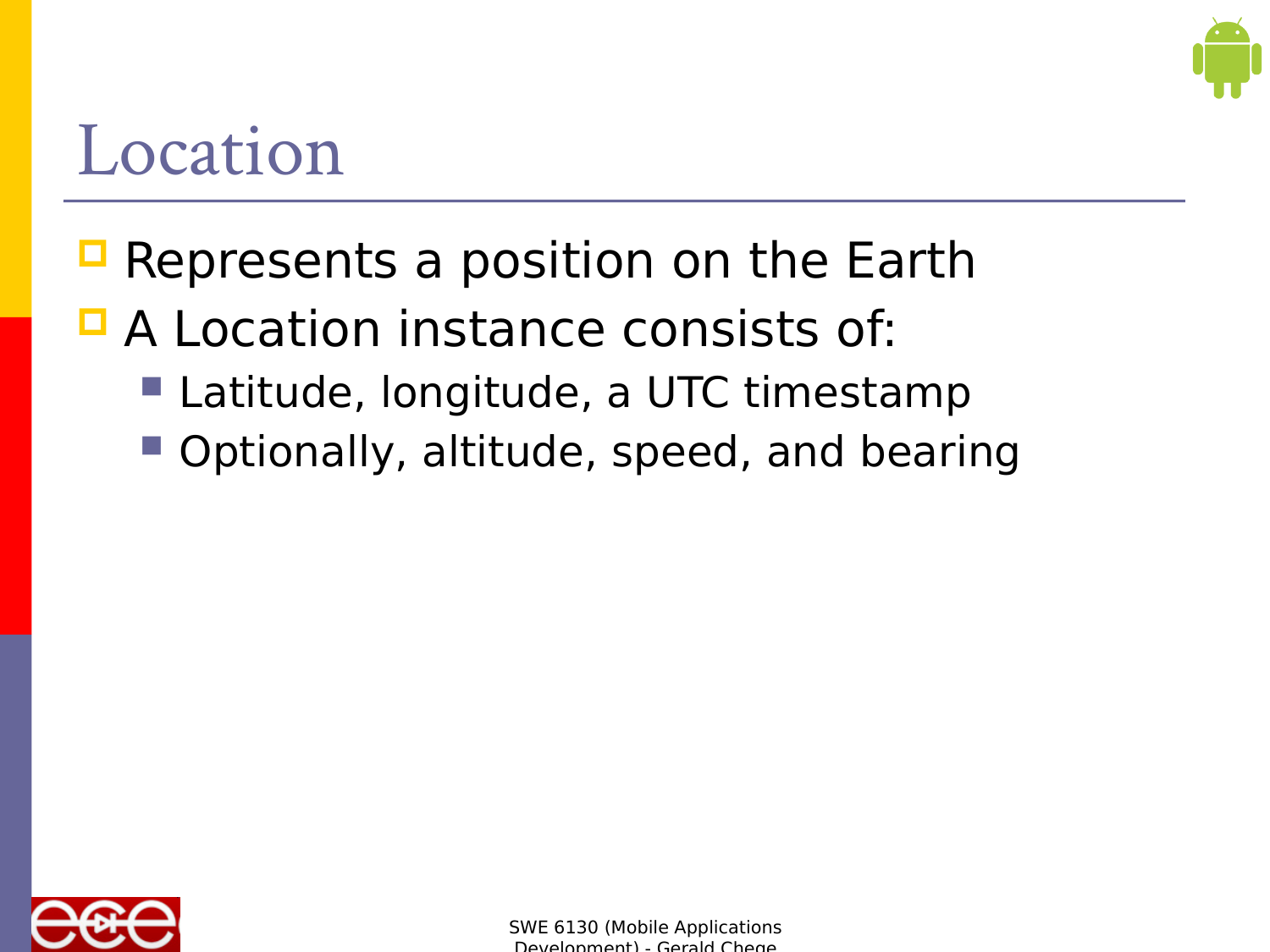

# Location
Represents a position on the Earth
A Location instance consists of:
Latitude, longitude, a UTC timestamp
Optionally, altitude, speed, and bearing

SWE 6130 (Mobile Applications Development) - Gerald Chege